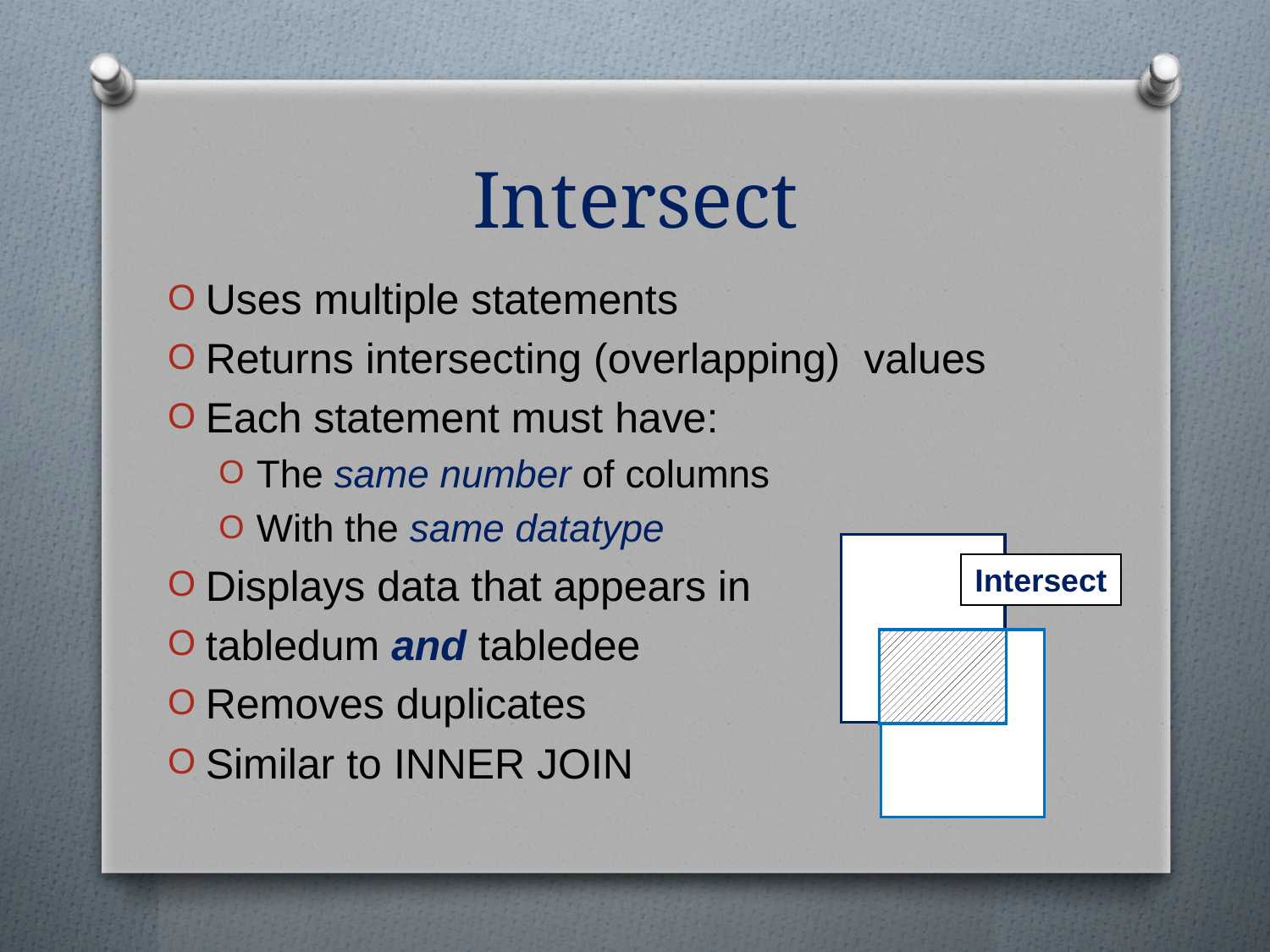

# Intersect
Uses multiple statements
Returns intersecting (overlapping)  values
Each statement must have:
The same number of columns
With the same datatype
Displays data that appears in
tabledum and tabledee
Removes duplicates
Similar to inner join

Intersect